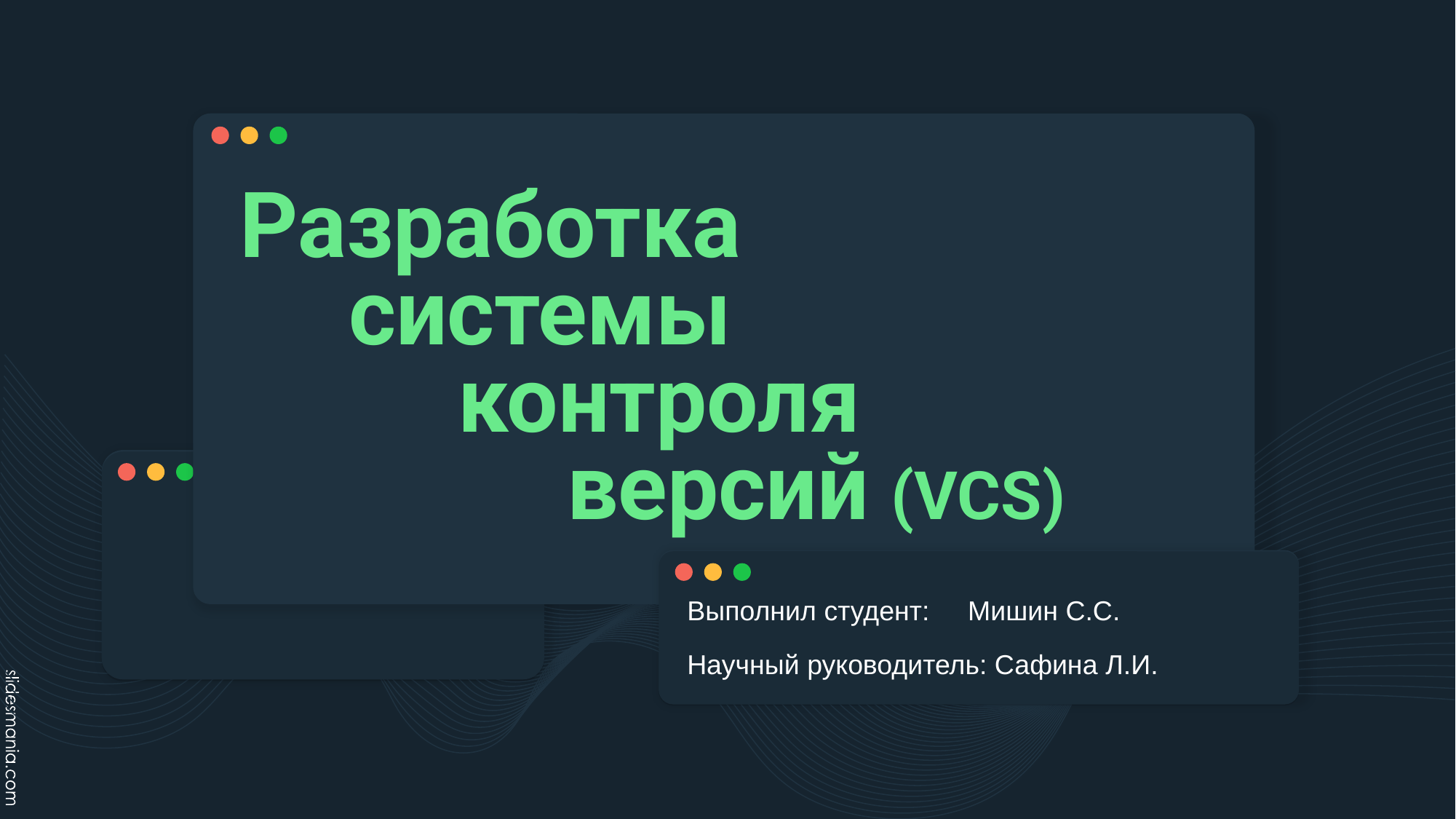

# Разработка системы контроля версий (VCS)
Выполнил студент:     Мишин С.С.
Научный руководитель: Сафина Л.И.